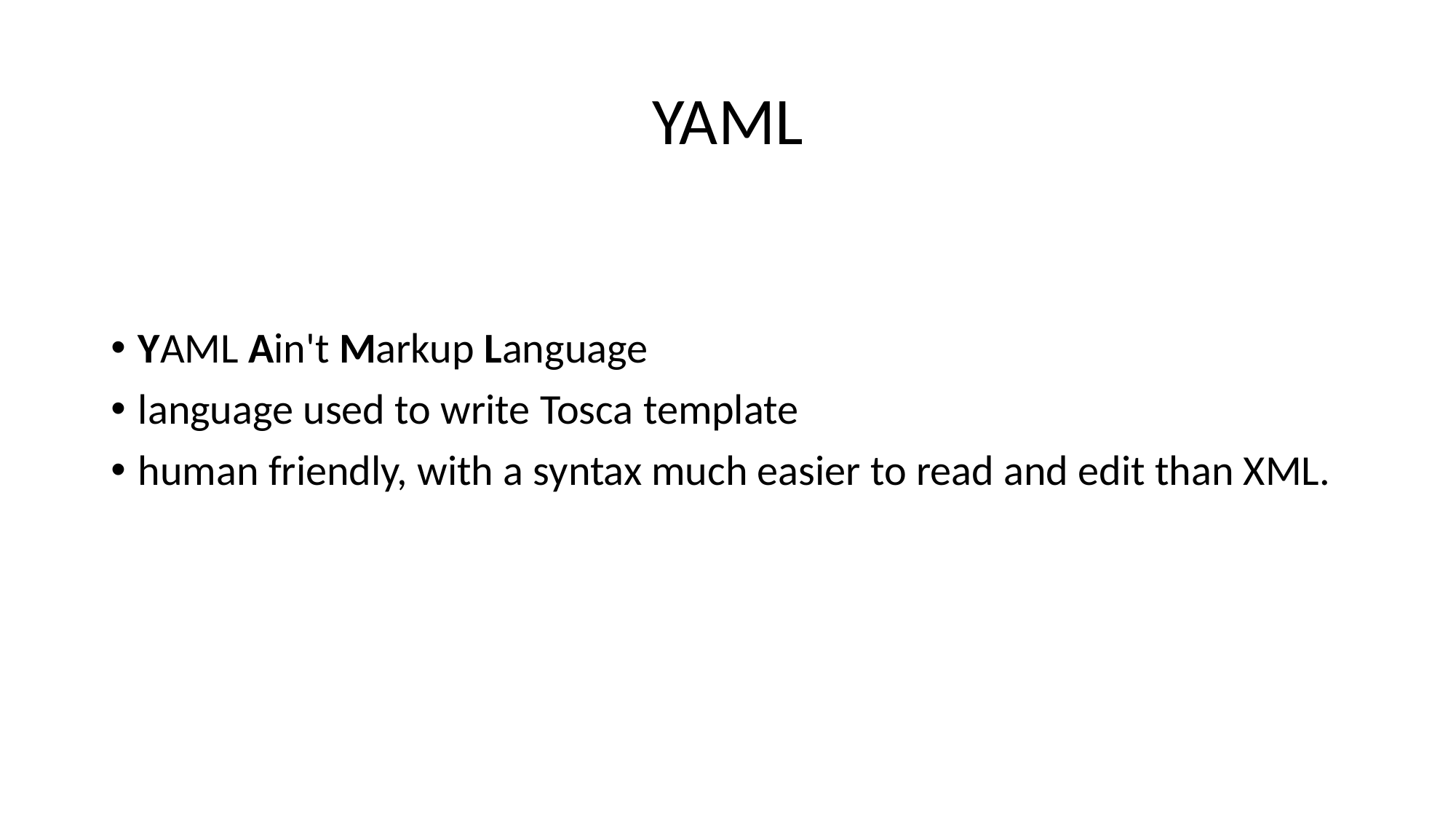

# YAML
YAML Ain't Markup Language
language used to write Tosca template
human friendly, with a syntax much easier to read and edit than XML.